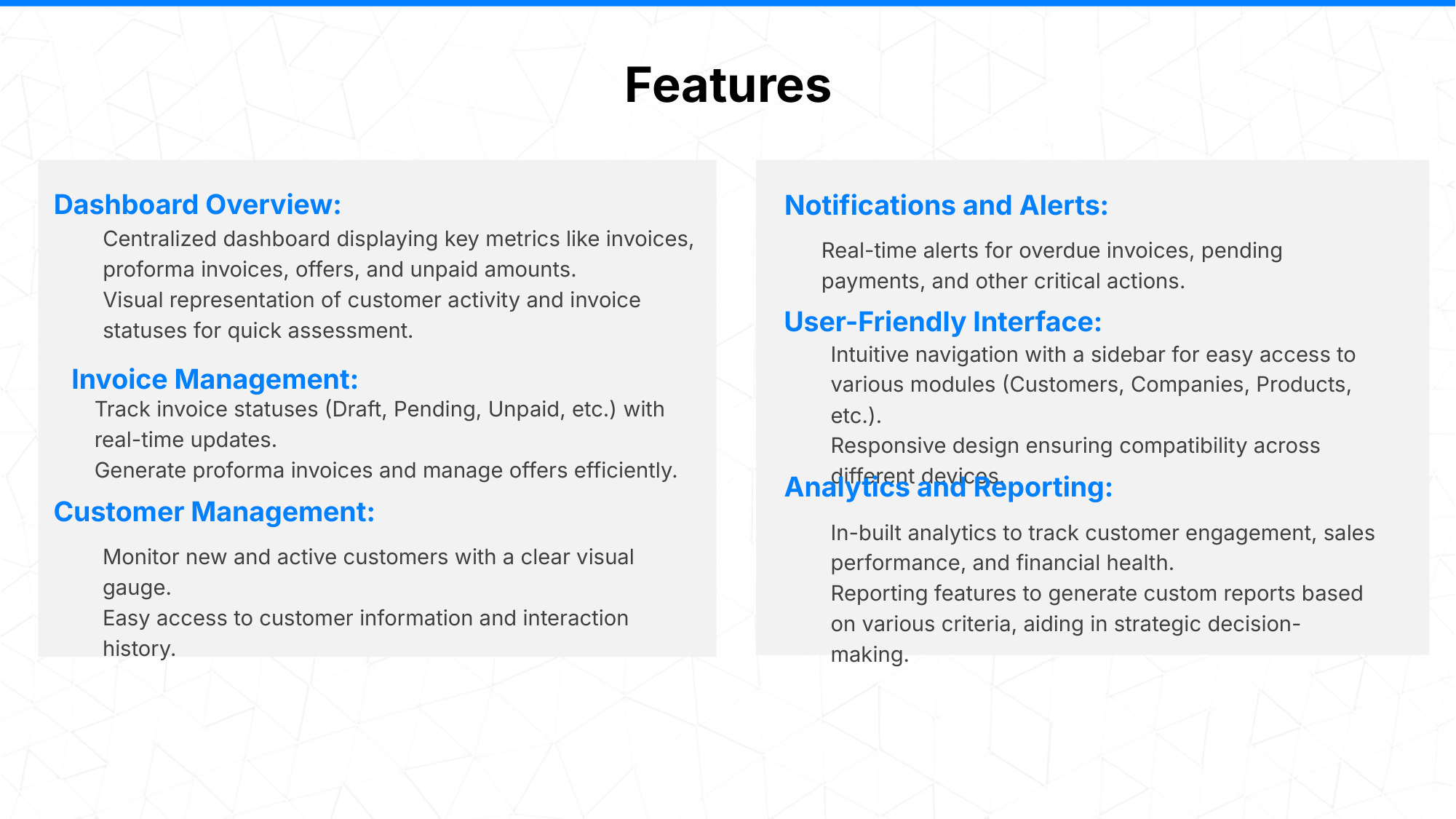

Features

Dashboard Overview:
Notifications and Alerts:
Centralized dashboard displaying key metrics like invoices, proforma invoices, offers, and unpaid amounts.
Visual representation of customer activity and invoice statuses for quick assessment.
Real-time alerts for overdue invoices, pending payments, and other critical actions.
User-Friendly Interface:
Intuitive navigation with a sidebar for easy access to various modules (Customers, Companies, Products, etc.).
Responsive design ensuring compatibility across different devices.
Invoice Management:
Track invoice statuses (Draft, Pending, Unpaid, etc.) with real-time updates.
Generate proforma invoices and manage offers efficiently.
Analytics and Reporting:
Customer Management:
In-built analytics to track customer engagement, sales performance, and financial health.
Reporting features to generate custom reports based on various criteria, aiding in strategic decision-making.
Monitor new and active customers with a clear visual gauge.
Easy access to customer information and interaction history.